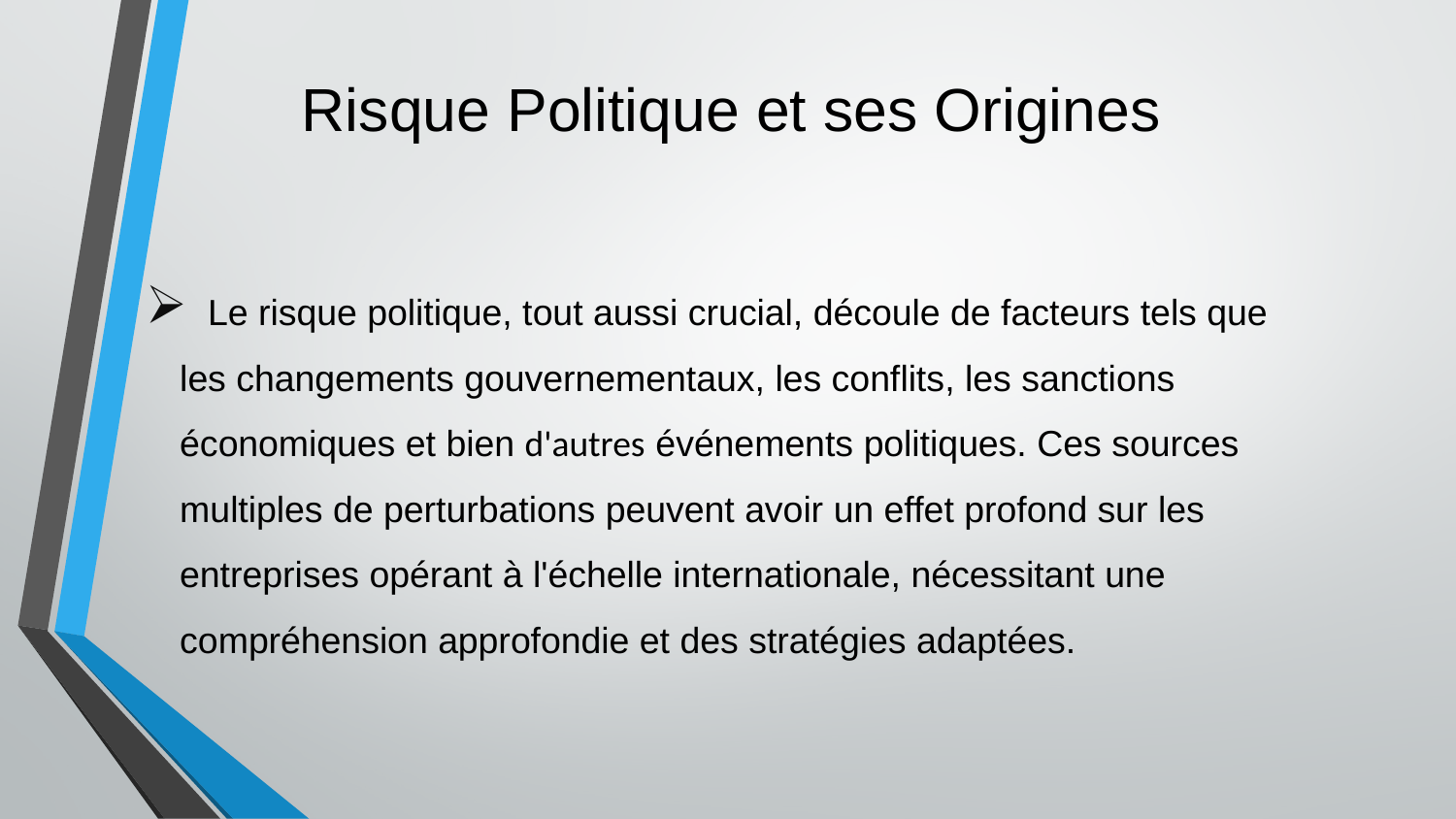

# Risque Politique et ses Origines
  Le risque politique, tout aussi crucial, découle de facteurs tels que les changements gouvernementaux, les conflits, les sanctions économiques et bien d'autres événements politiques. Ces sources multiples de perturbations peuvent avoir un effet profond sur les entreprises opérant à l'échelle internationale, nécessitant une compréhension approfondie et des stratégies adaptées.